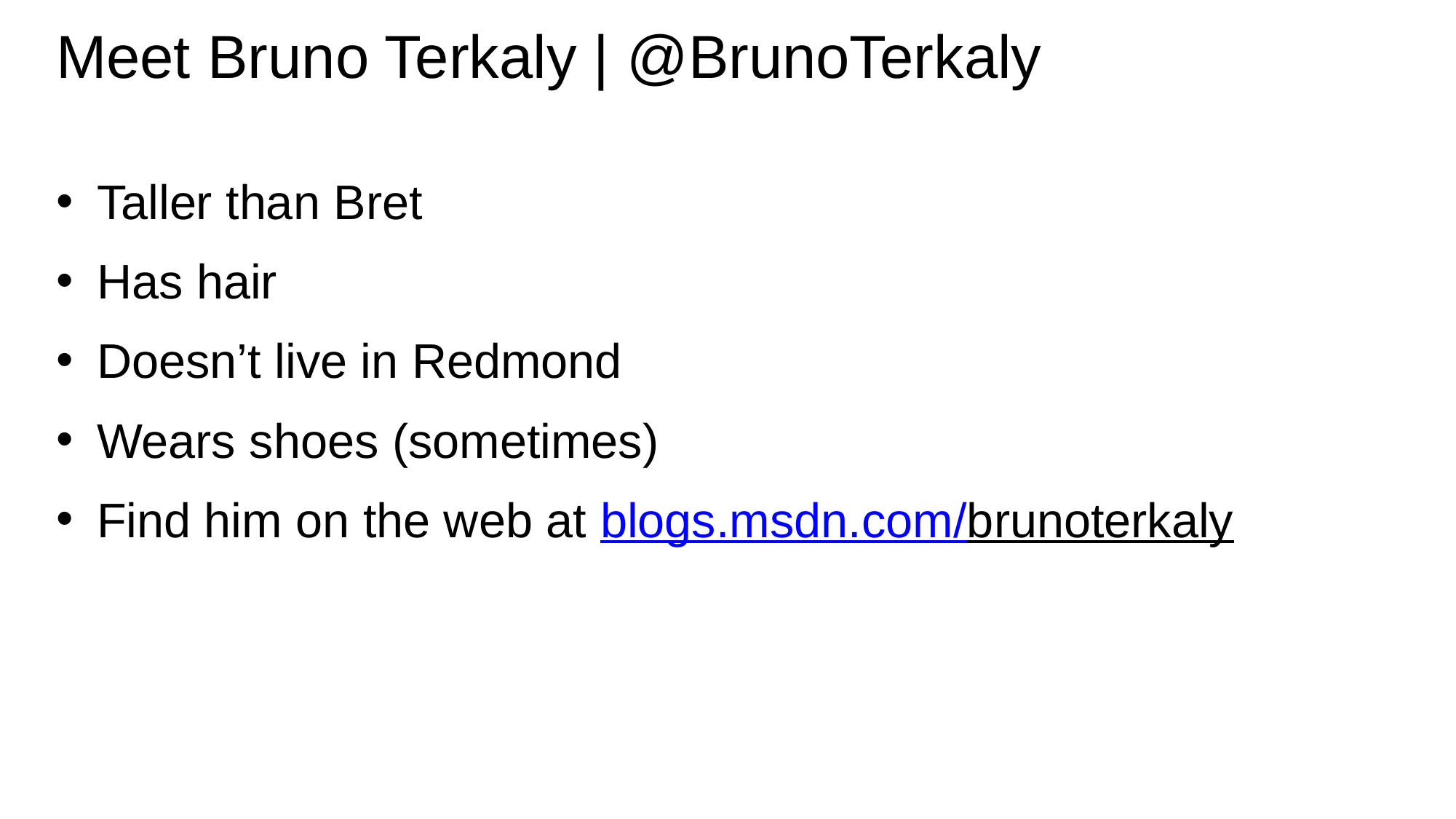

# Meet Bruno Terkaly | ‏@BrunoTerkaly
Taller than Bret
Has hair
Doesn’t live in Redmond
Wears shoes (sometimes)
Find him on the web at blogs.msdn.com/brunoterkaly